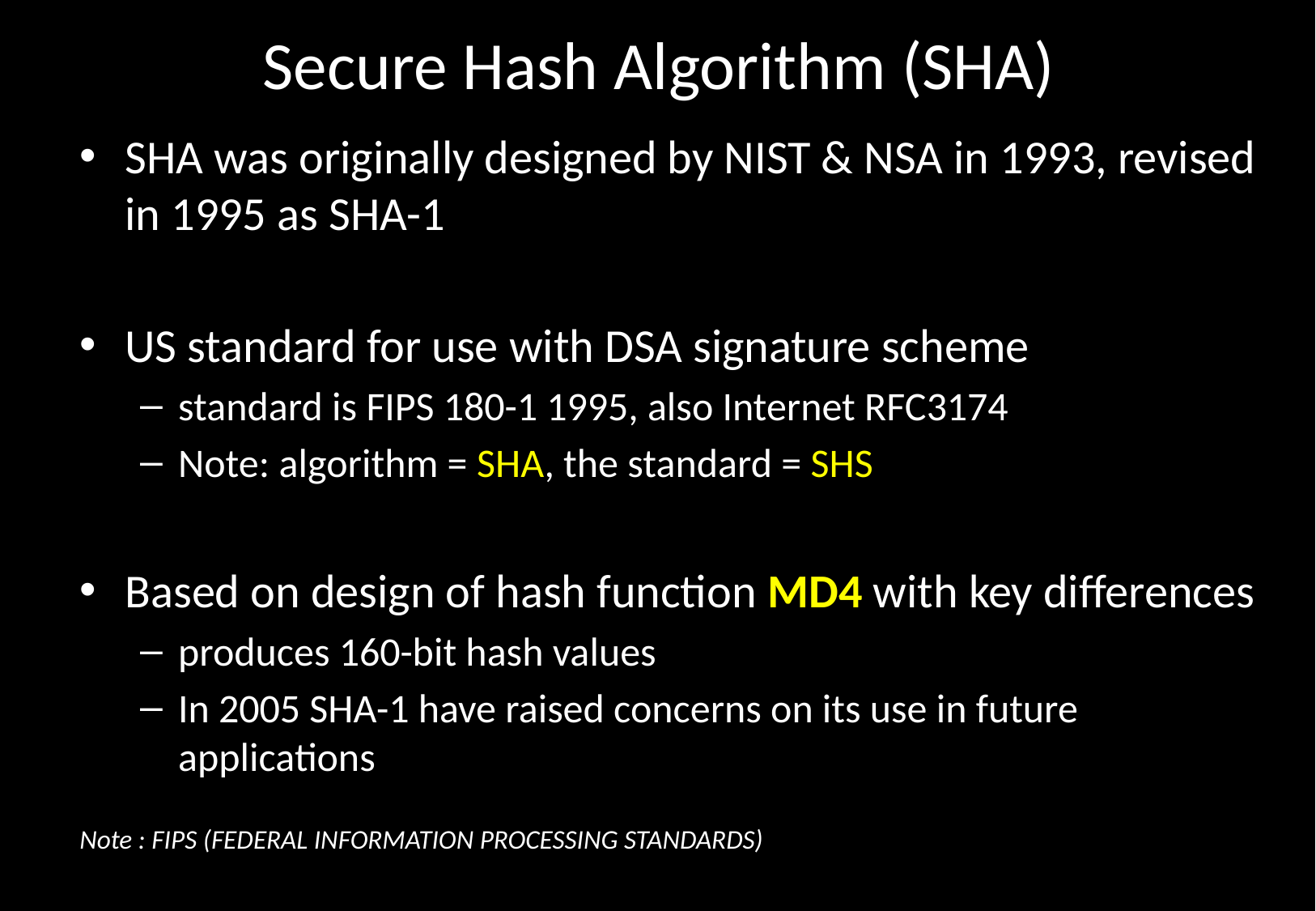

# Secure Hash Algorithm (SHA)
SHA was originally designed by NIST & NSA in 1993, revised in 1995 as SHA-1

US standard for use with DSA signature scheme
standard is FIPS 180-1 1995, also Internet RFC3174
Note: algorithm = SHA, the standard = SHS

Based on design of hash function MD4 with key differences
produces 160-bit hash values
In 2005 SHA-1 have raised concerns on its use in future applications

Note : FIPS (FEDERAL INFORMATION PROCESSING STANDARDS)